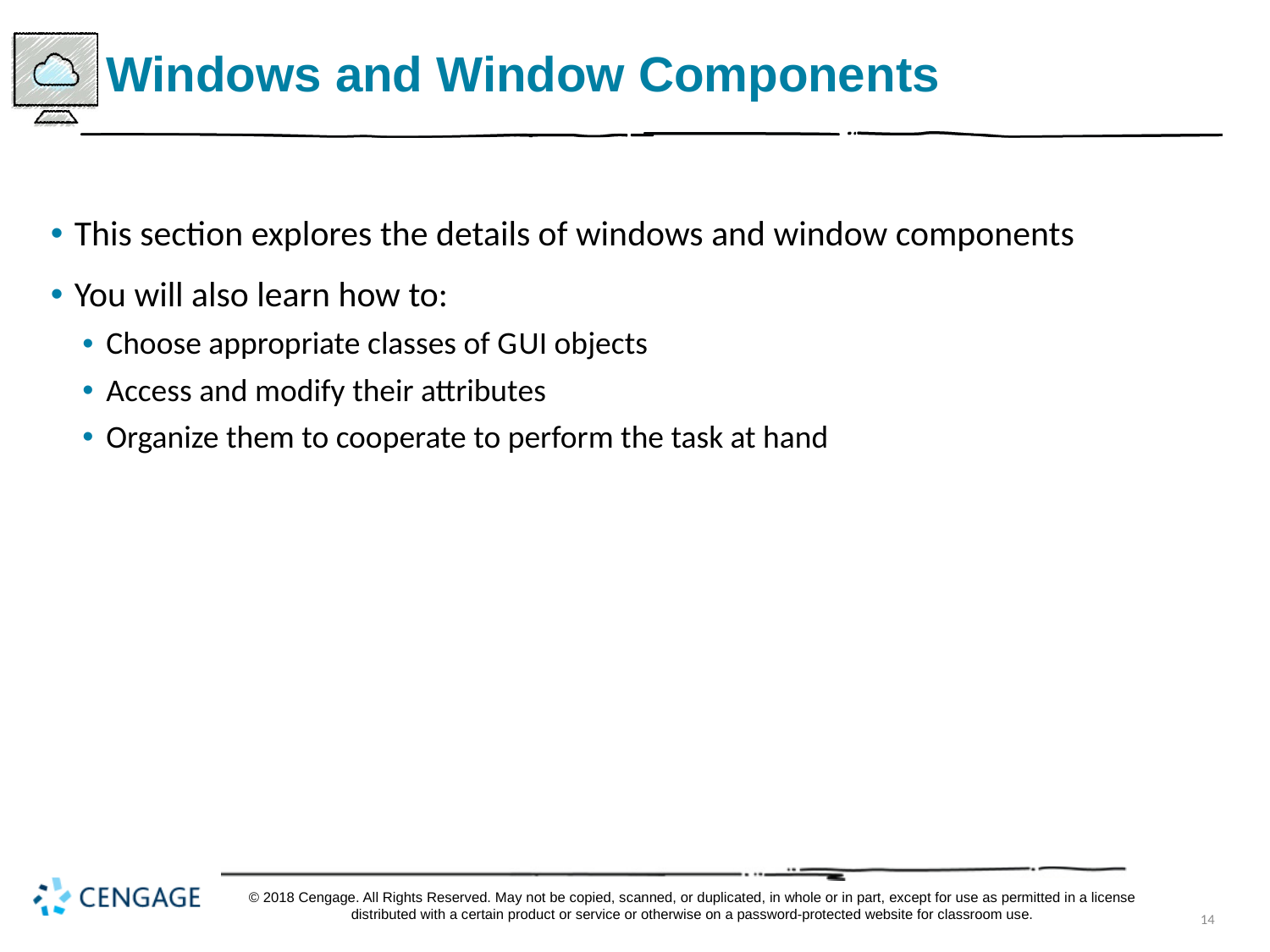

# Windows and Window Components
This section explores the details of windows and window components
You will also learn how to:
Choose appropriate classes of G U I objects
Access and modify their attributes
Organize them to cooperate to perform the task at hand
© 2018 Cengage. All Rights Reserved. May not be copied, scanned, or duplicated, in whole or in part, except for use as permitted in a license distributed with a certain product or service or otherwise on a password-protected website for classroom use.